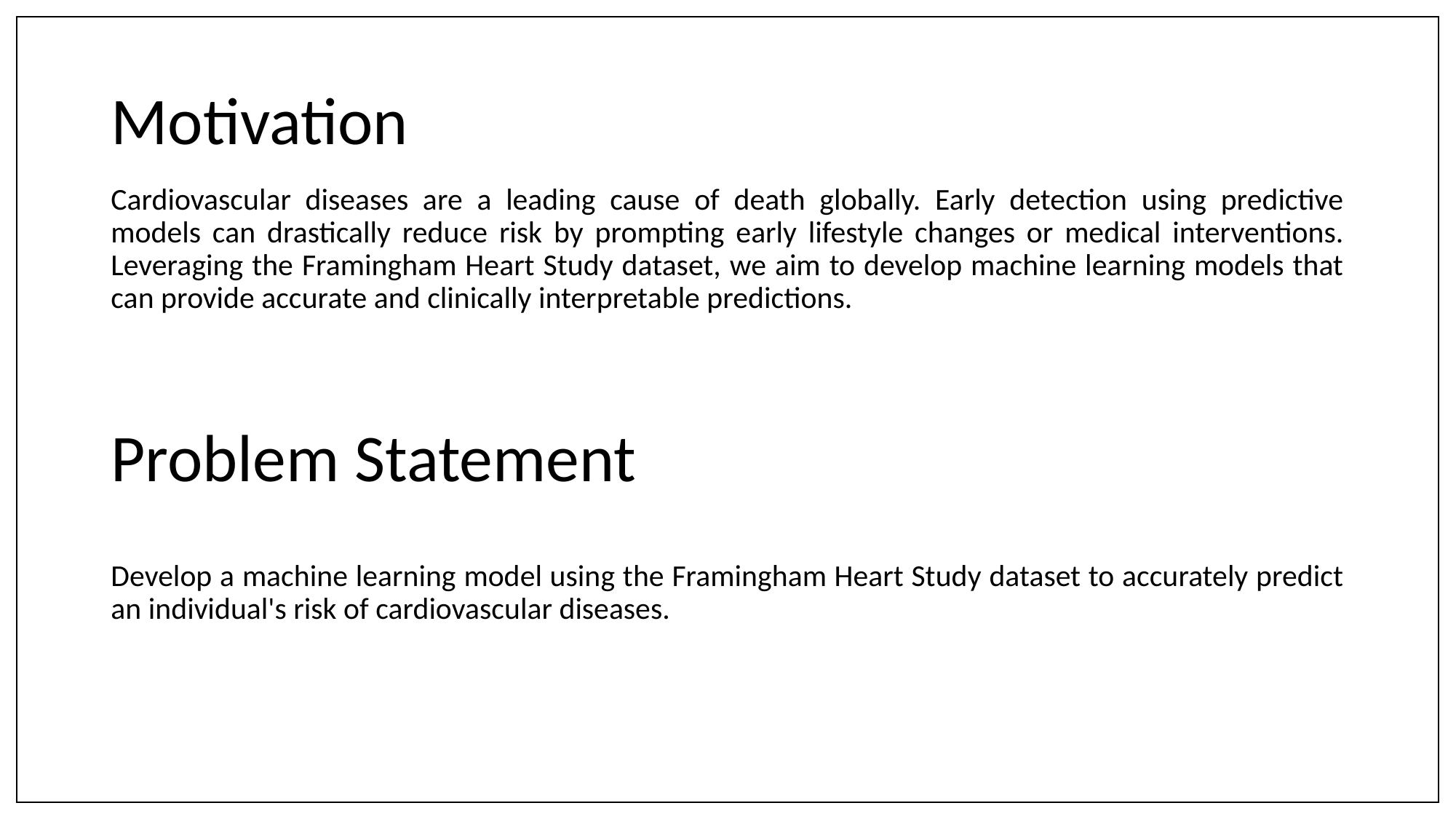

# Motivation
Cardiovascular diseases are a leading cause of death globally. Early detection using predictive models can drastically reduce risk by prompting early lifestyle changes or medical interventions. Leveraging the Framingham Heart Study dataset, we aim to develop machine learning models that can provide accurate and clinically interpretable predictions.
Problem Statement

Develop a machine learning model using the Framingham Heart Study dataset to accurately predict an individual's risk of cardiovascular diseases.